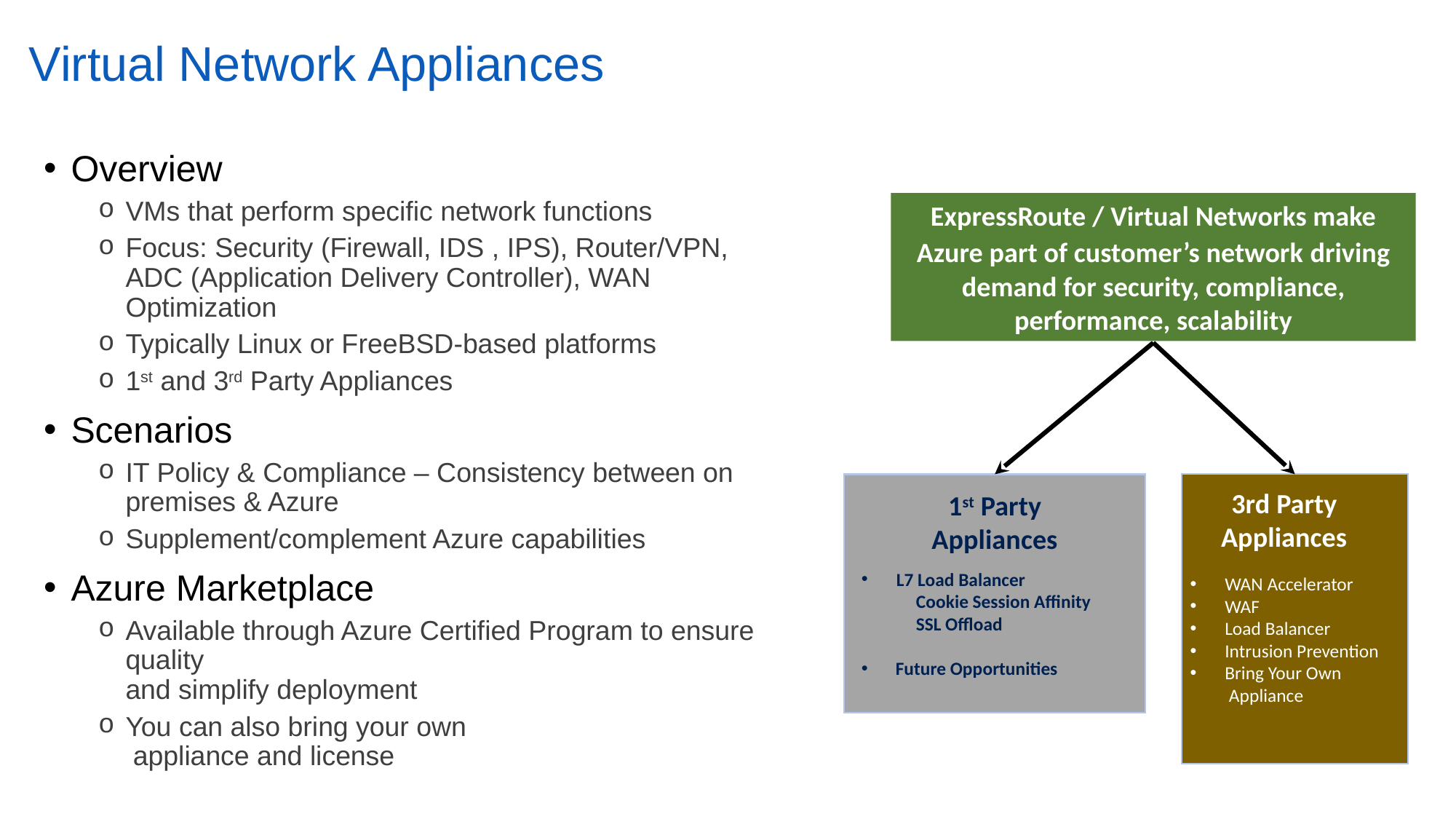

# Virtual Network Appliances
Overview
VMs that perform specific network functions
Focus: Security (Firewall, IDS , IPS), Router/VPN, ADC (Application Delivery Controller), WAN Optimization
Typically Linux or FreeBSD-based platforms
1st and 3rd Party Appliances
Scenarios
IT Policy & Compliance – Consistency between on premises & Azure
Supplement/complement Azure capabilities
Azure Marketplace
Available through Azure Certified Program to ensure quality
and simplify deployment
You can also bring your own
 appliance and license
ExpressRoute / Virtual Networks make Azure part of customer’s network driving demand for security, compliance, performance, scalability

1st Party
Appliances

L7 Load Balancer
Cookie Session Affinity
SSL Offload
Future Opportunities

3rd Party
Appliances

WAN Accelerator
WAF
Load Balancer
Intrusion Prevention
Bring Your Own
 Appliance